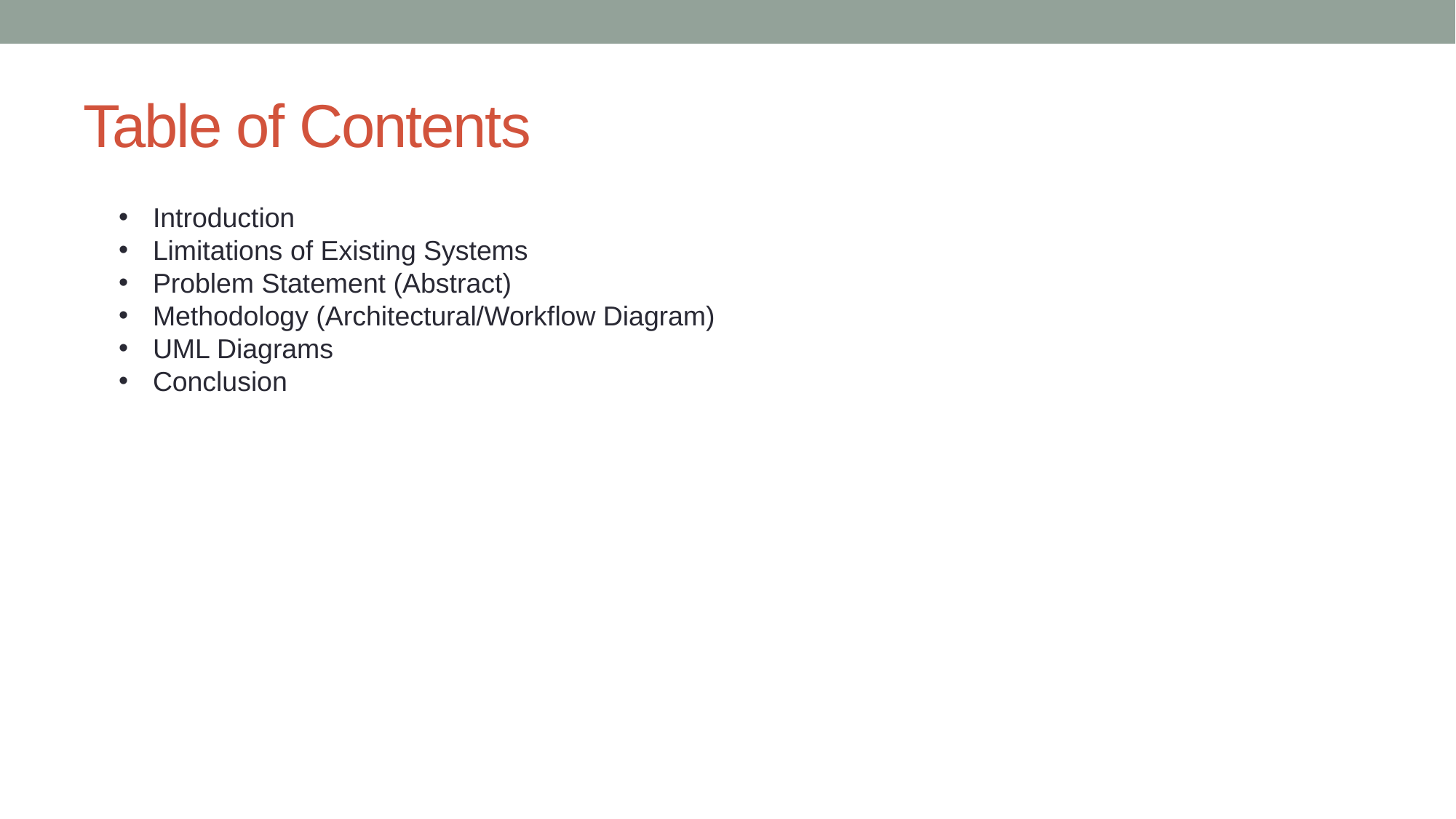

# Table of Contents
Introduction
Limitations of Existing Systems
Problem Statement (Abstract)
Methodology (Architectural/Workflow Diagram)
UML Diagrams
Conclusion